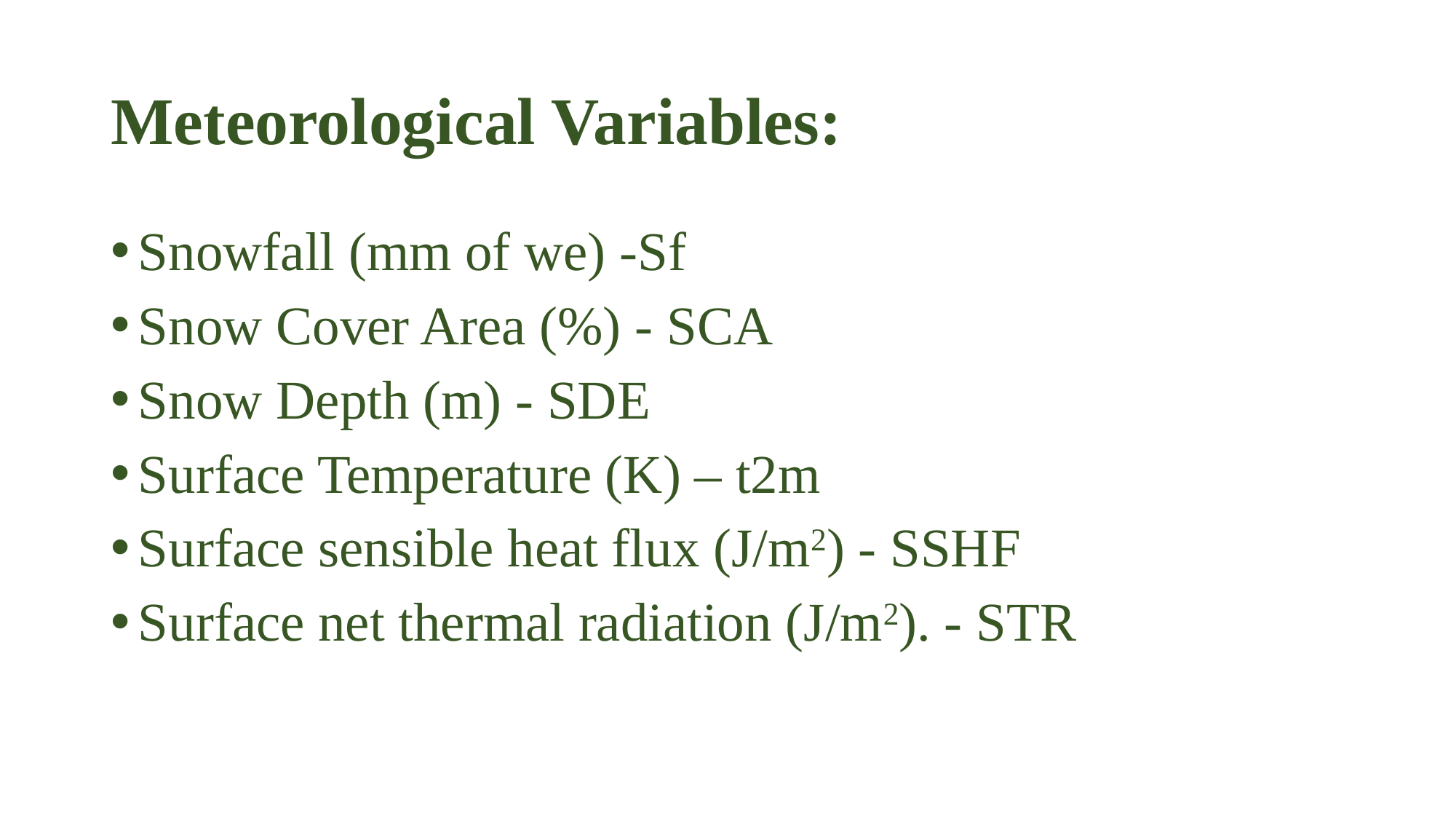

# Meteorological Variables:
Snowfall (mm of we) -Sf
Snow Cover Area (%) - SCA
Snow Depth (m) - SDE
Surface Temperature (K) – t2m
Surface sensible heat flux (J/m2) - SSHF
Surface net thermal radiation (J/m2). - STR